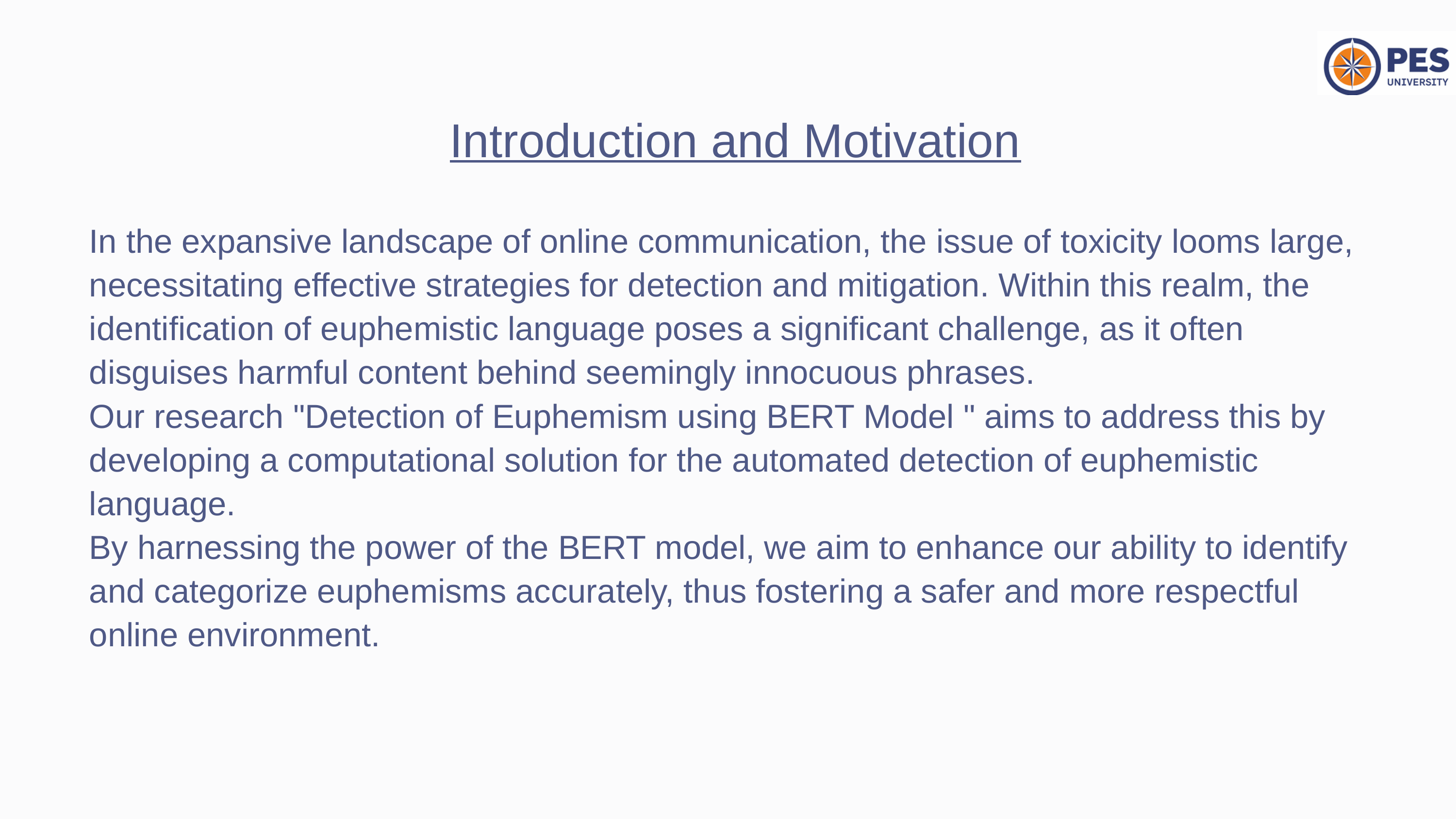

Introduction and Motivation
In the expansive landscape of online communication, the issue of toxicity looms large, necessitating effective strategies for detection and mitigation. Within this realm, the identification of euphemistic language poses a significant challenge, as it often disguises harmful content behind seemingly innocuous phrases.
Our research "Detection of Euphemism using BERT Model " aims to address this by developing a computational solution for the automated detection of euphemistic language.
By harnessing the power of the BERT model, we aim to enhance our ability to identify and categorize euphemisms accurately, thus fostering a safer and more respectful online environment.